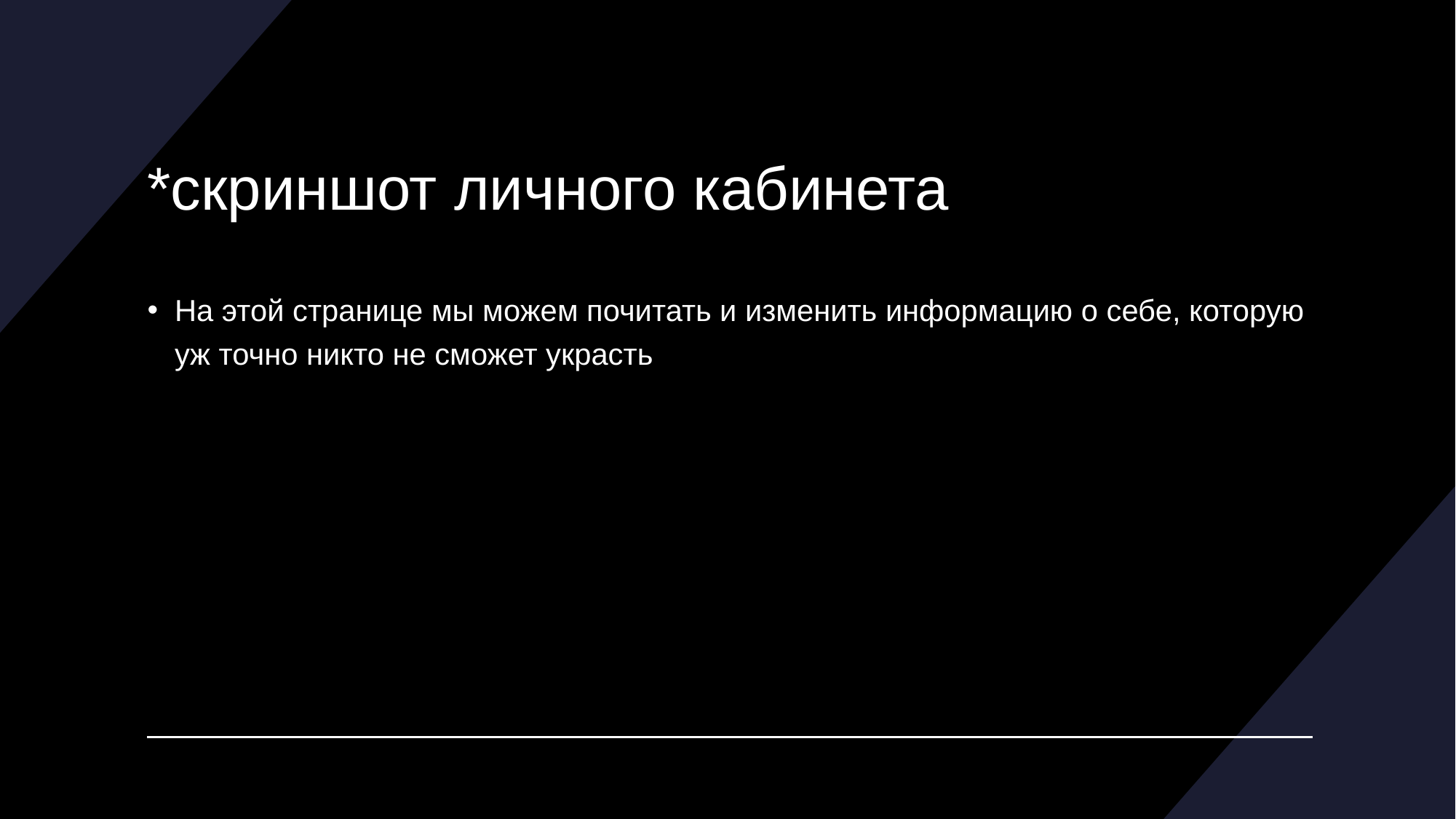

# *скриншот личного кабинета
На этой странице мы можем почитать и изменить информацию о себе, которую уж точно никто не сможет украсть